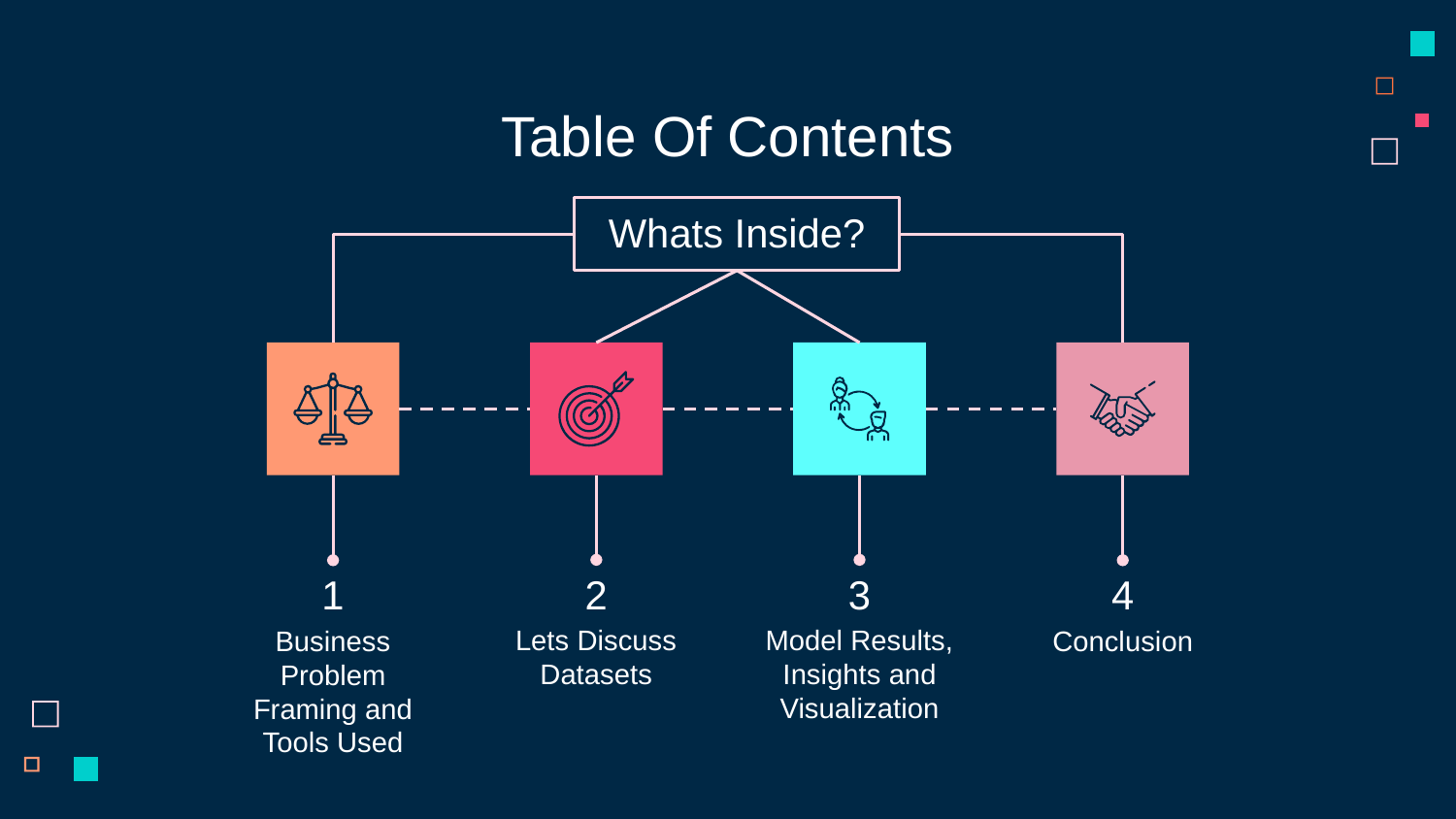

# Table Of Contents
Whats Inside?

2
Lets Discuss Datasets
3
Model Results, Insights and Visualization
1
Business Problem Framing and Tools Used
4
Conclusion